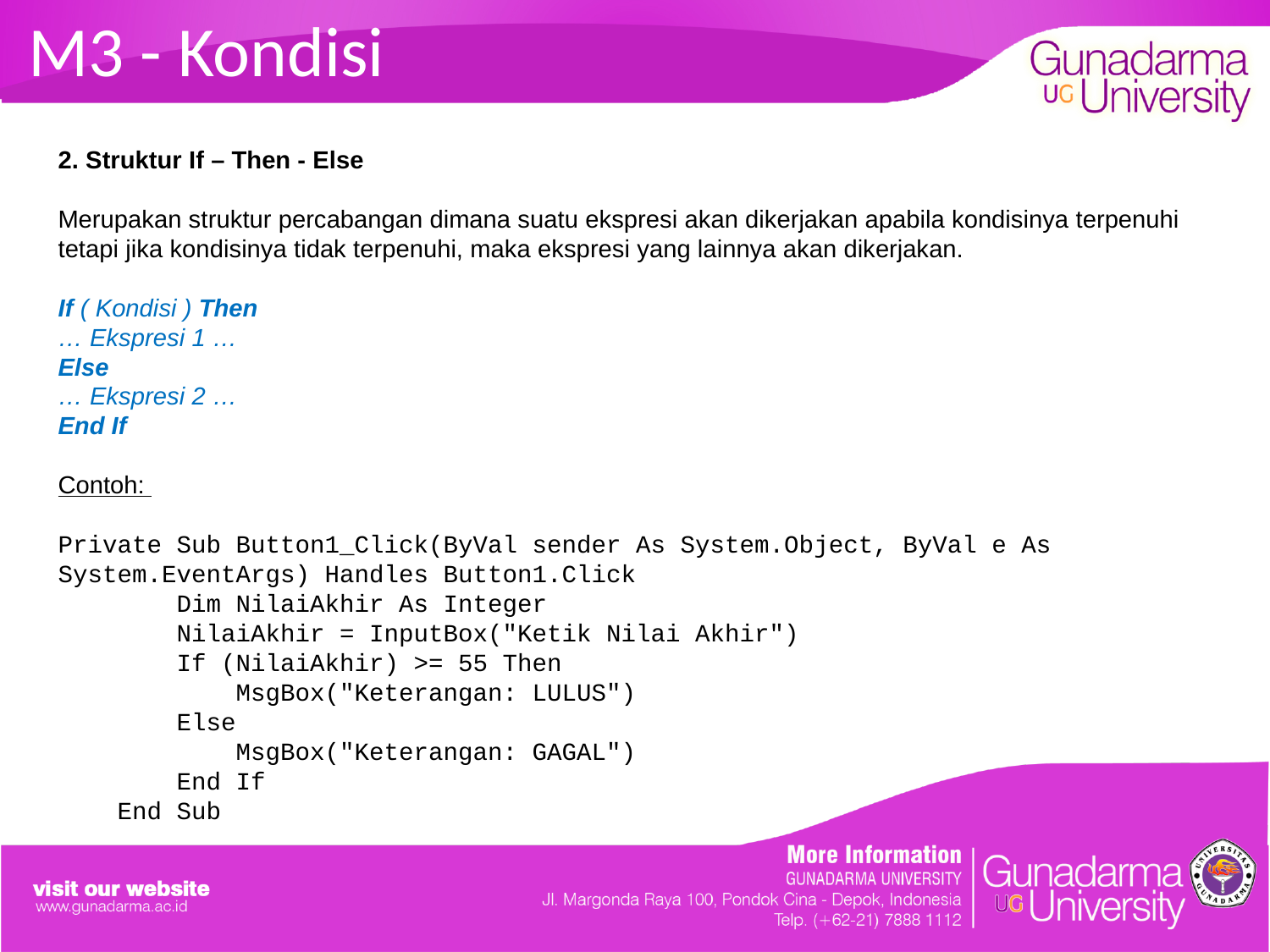

# M3 - Kondisi
2. Struktur If – Then - Else

Merupakan struktur percabangan dimana suatu ekspresi akan dikerjakan apabila kondisinya terpenuhi tetapi jika kondisinya tidak terpenuhi, maka ekspresi yang lainnya akan dikerjakan.

If ( Kondisi ) Then
… Ekspresi 1 …
Else
… Ekspresi 2 …
End If

Contoh:

Private Sub Button1_Click(ByVal sender As System.Object, ByVal e As System.EventArgs) Handles Button1.Click
        Dim NilaiAkhir As Integer
        NilaiAkhir = InputBox("Ketik Nilai Akhir")
        If (NilaiAkhir) >= 55 Then
            MsgBox("Keterangan: LULUS")
        Else
            MsgBox("Keterangan: GAGAL")
        End If
    End Sub